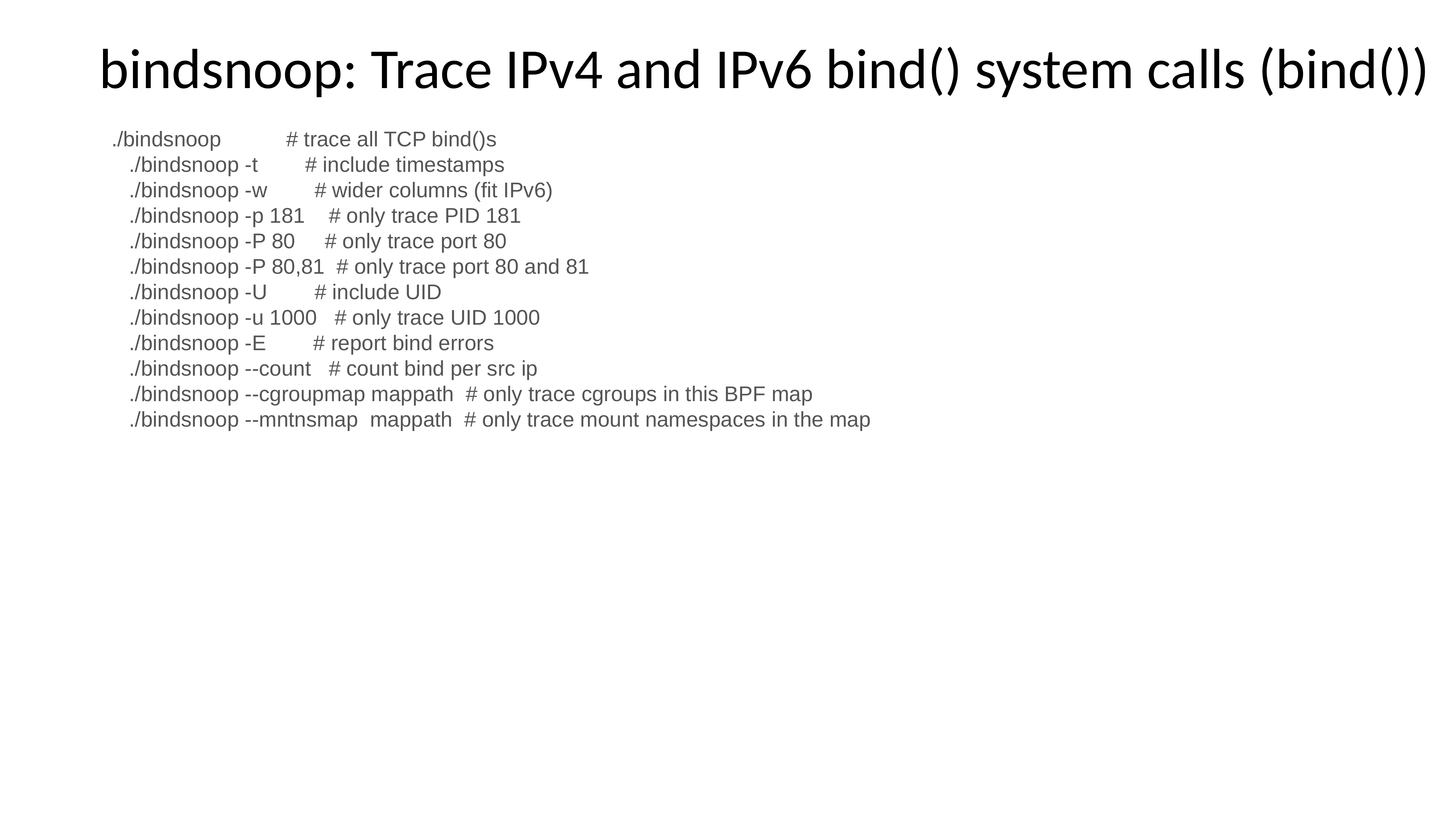

bindsnoop: Trace IPv4 and IPv6 bind() system calls (bind())
 ./bindsnoop           # trace all TCP bind()s
    ./bindsnoop -t        # include timestamps
    ./bindsnoop -w        # wider columns (fit IPv6)
    ./bindsnoop -p 181    # only trace PID 181
    ./bindsnoop -P 80     # only trace port 80
    ./bindsnoop -P 80,81  # only trace port 80 and 81
    ./bindsnoop -U        # include UID
    ./bindsnoop -u 1000   # only trace UID 1000
    ./bindsnoop -E        # report bind errors
    ./bindsnoop --count   # count bind per src ip
    ./bindsnoop --cgroupmap mappath  # only trace cgroups in this BPF map
    ./bindsnoop --mntnsmap  mappath  # only trace mount namespaces in the map